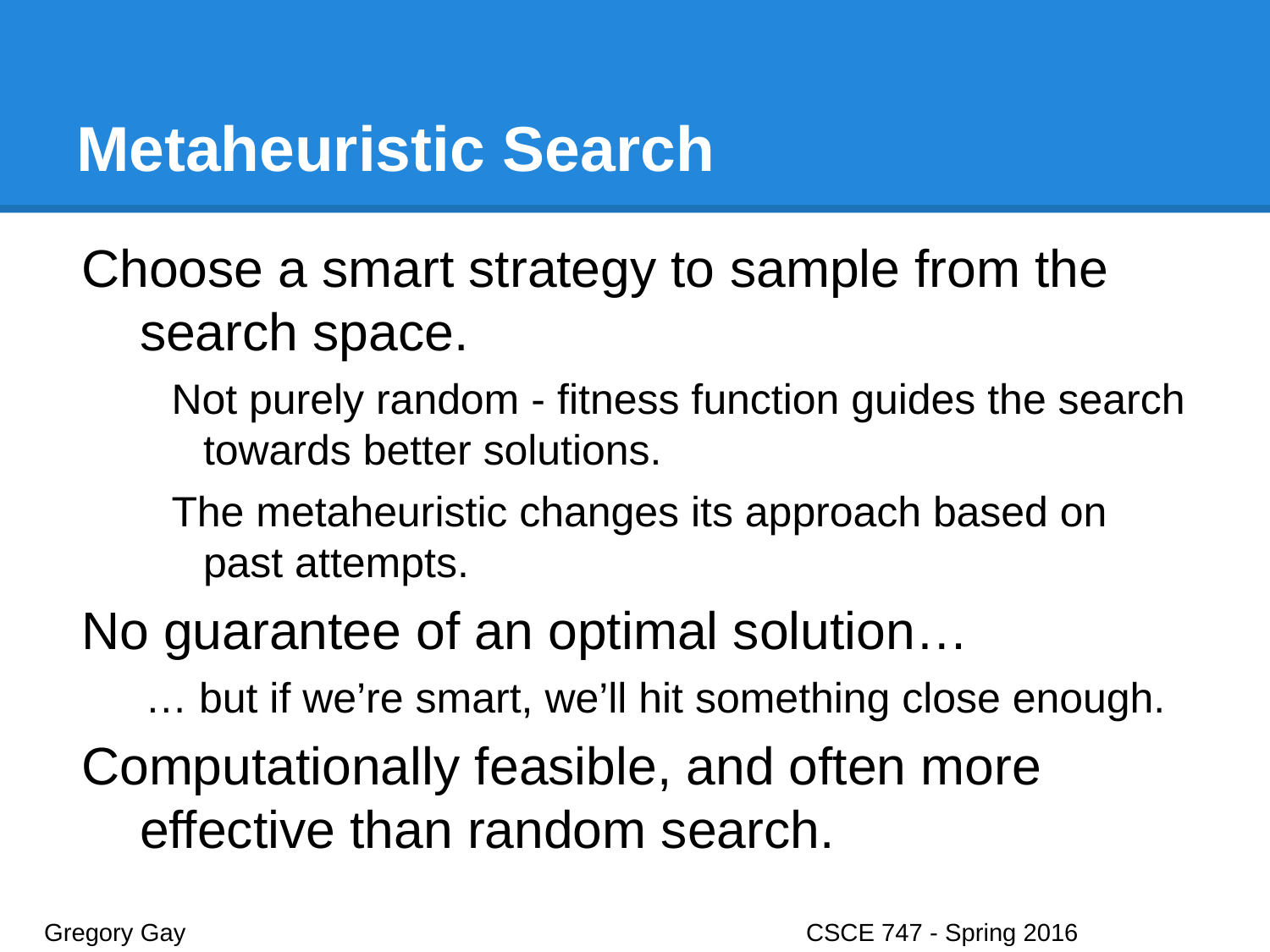

# Metaheuristic Search
Choose a smart strategy to sample from the search space.
Not purely random - fitness function guides the search towards better solutions.
The metaheuristic changes its approach based on past attempts.
No guarantee of an optimal solution…
… but if we’re smart, we’ll hit something close enough.
Computationally feasible, and often more effective than random search.
Gregory Gay					CSCE 747 - Spring 2016							11